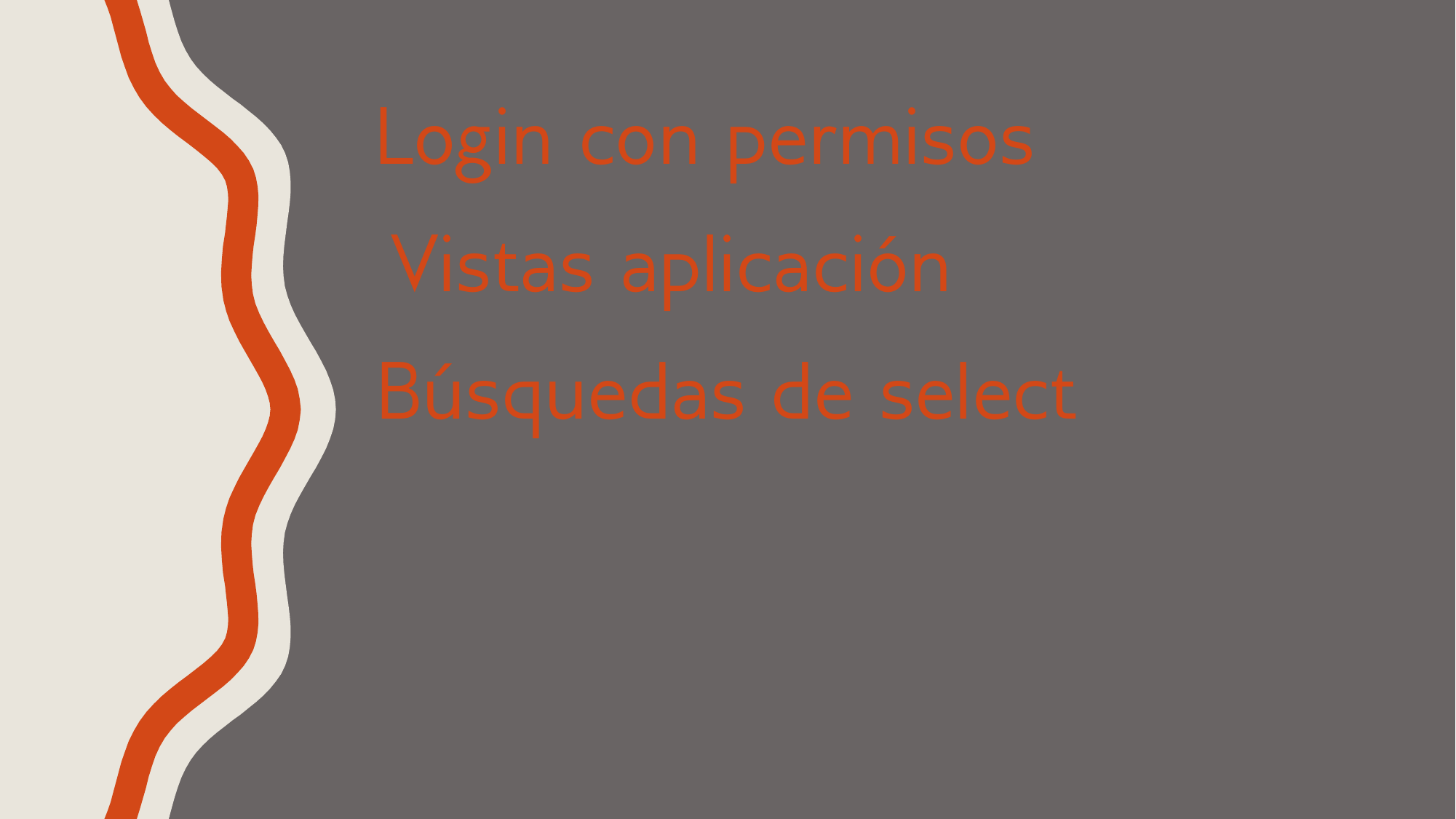

Login con permisos
Vistas aplicación
Búsquedas de select